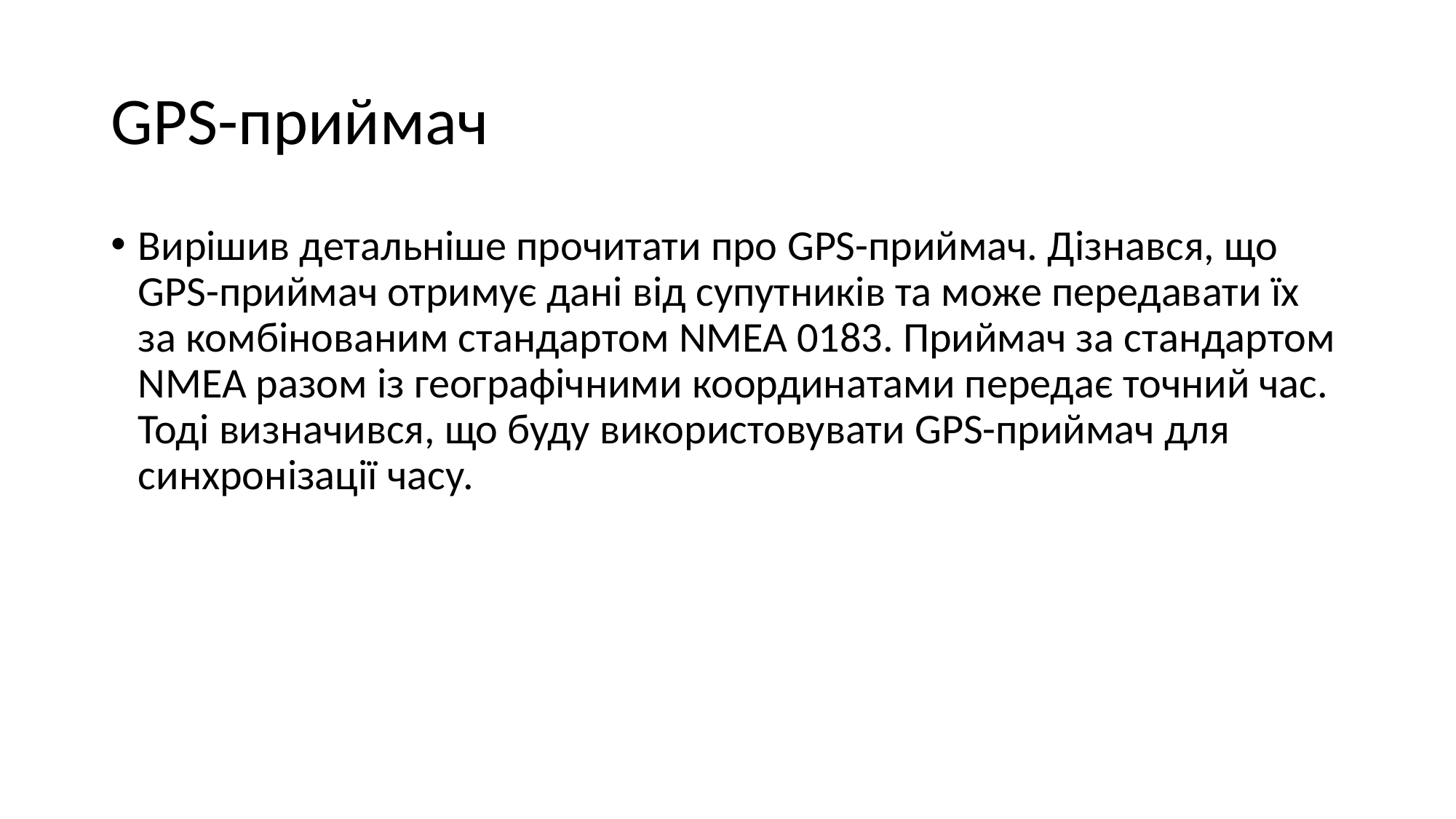

# GPS-приймач
Вирішив детальніше прочитати про GPS-приймач. Дізнався, що GPS-приймач отримує дані від супутників та може передавати їх за комбінованим стандартом NMEA 0183. Приймач за стандартом NMEA разом із географічними координатами передає точний час. Тоді визначився, що буду використовувати GPS-приймач для синхронізації часу.